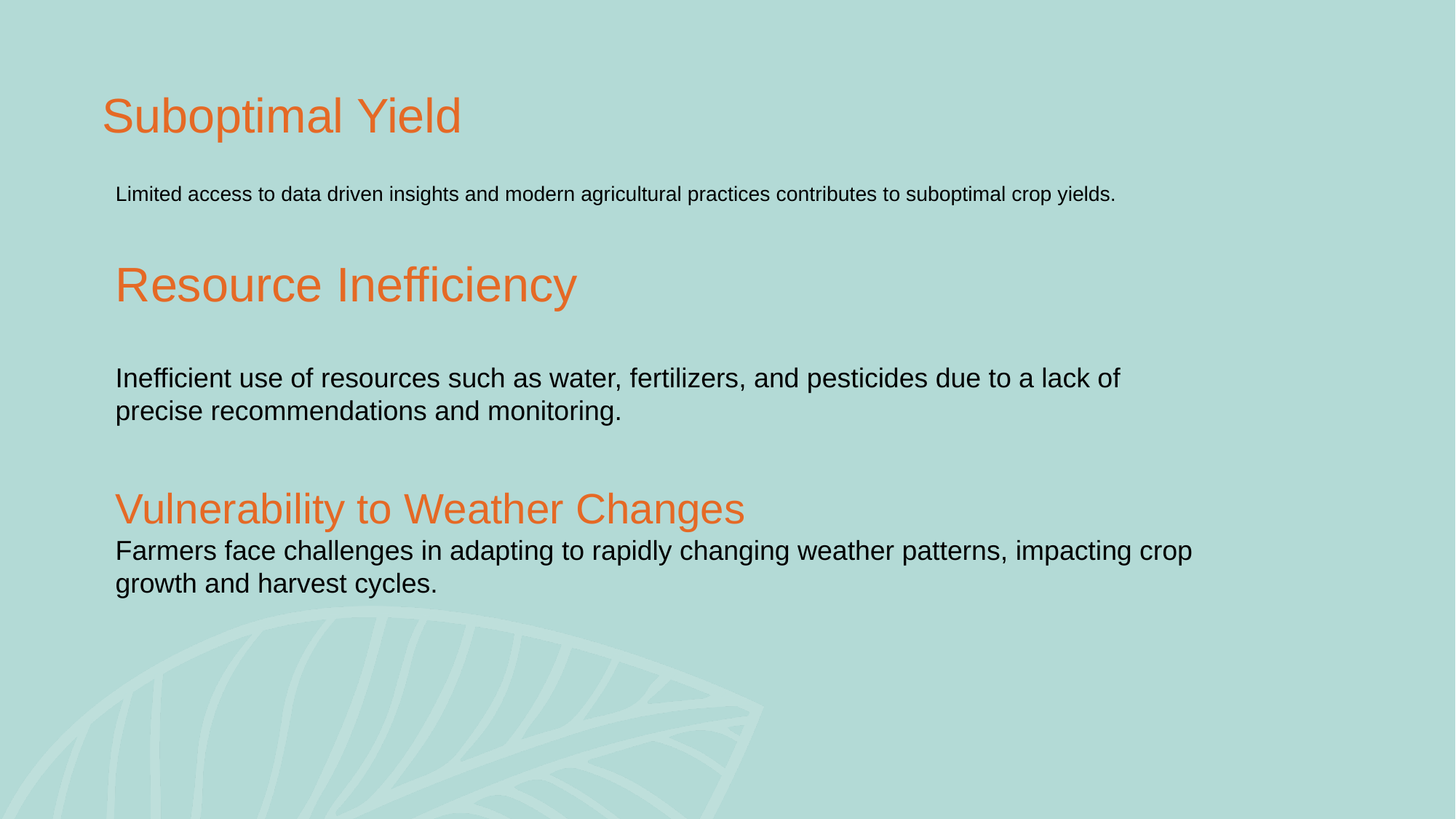

# Suboptimal Yield

Limited access to data driven insights and modern agricultural practices contributes to suboptimal crop yields.

Resource Inefficiency
Inefficient use of resources such as water, fertilizers, and pesticides due to a lack of precise recommendations and monitoring.
Vulnerability to Weather Changes
Farmers face challenges in adapting to rapidly changing weather patterns, impacting crop growth and harvest cycles.